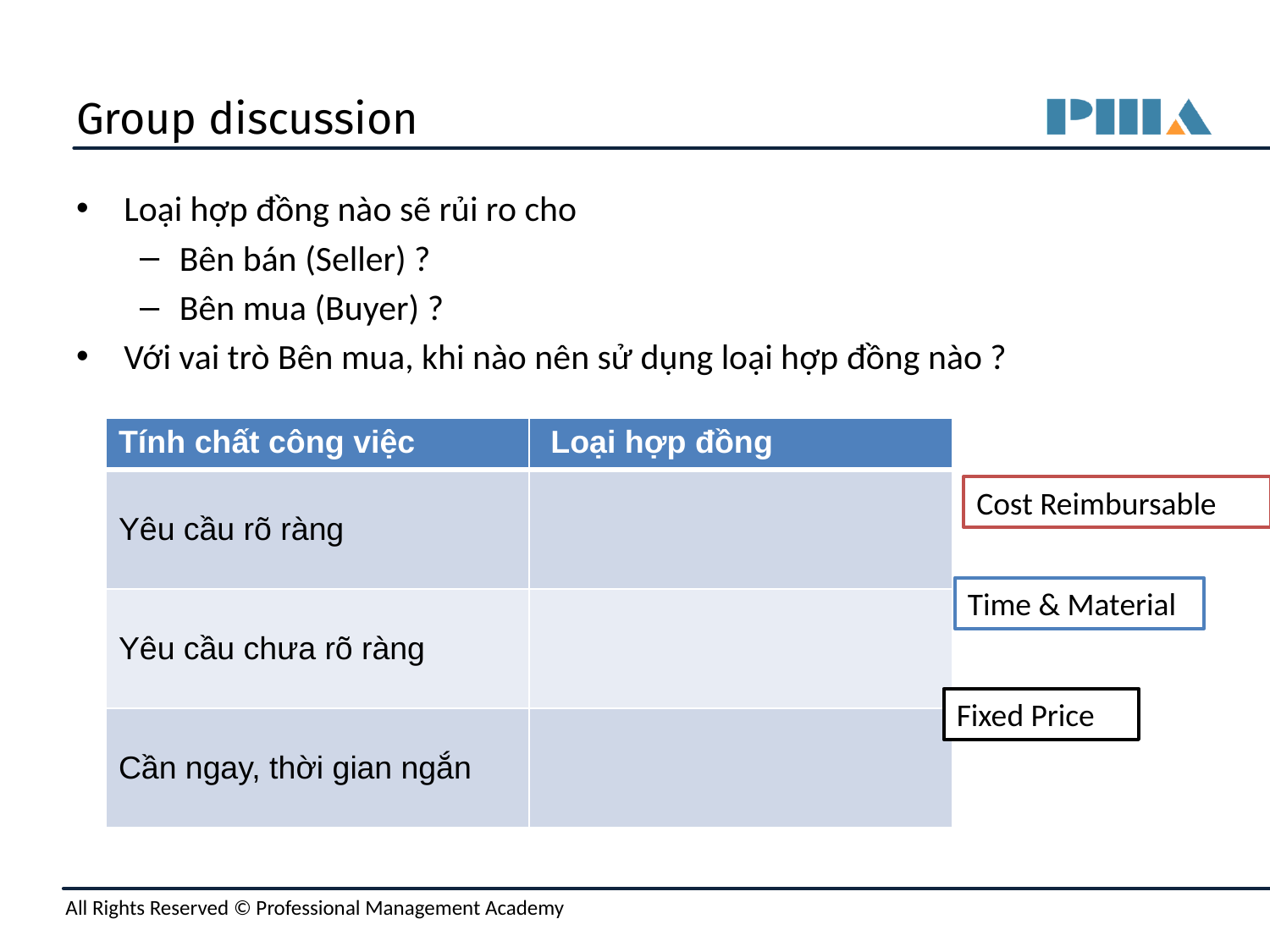

# Group discussion
Loại hợp đồng nào sẽ rủi ro cho
Bên bán (Seller) ?
Bên mua (Buyer) ?
Với vai trò Bên mua, khi nào nên sử dụng loại hợp đồng nào ?
| Tính chất công việc | Loại hợp đồng |
| --- | --- |
| Yêu cầu rõ ràng |  |
| Yêu cầu chưa rõ ràng |  |
| Cần ngay, thời gian ngắn |  |
Cost Reimbursable
Time & Material
Fixed Price